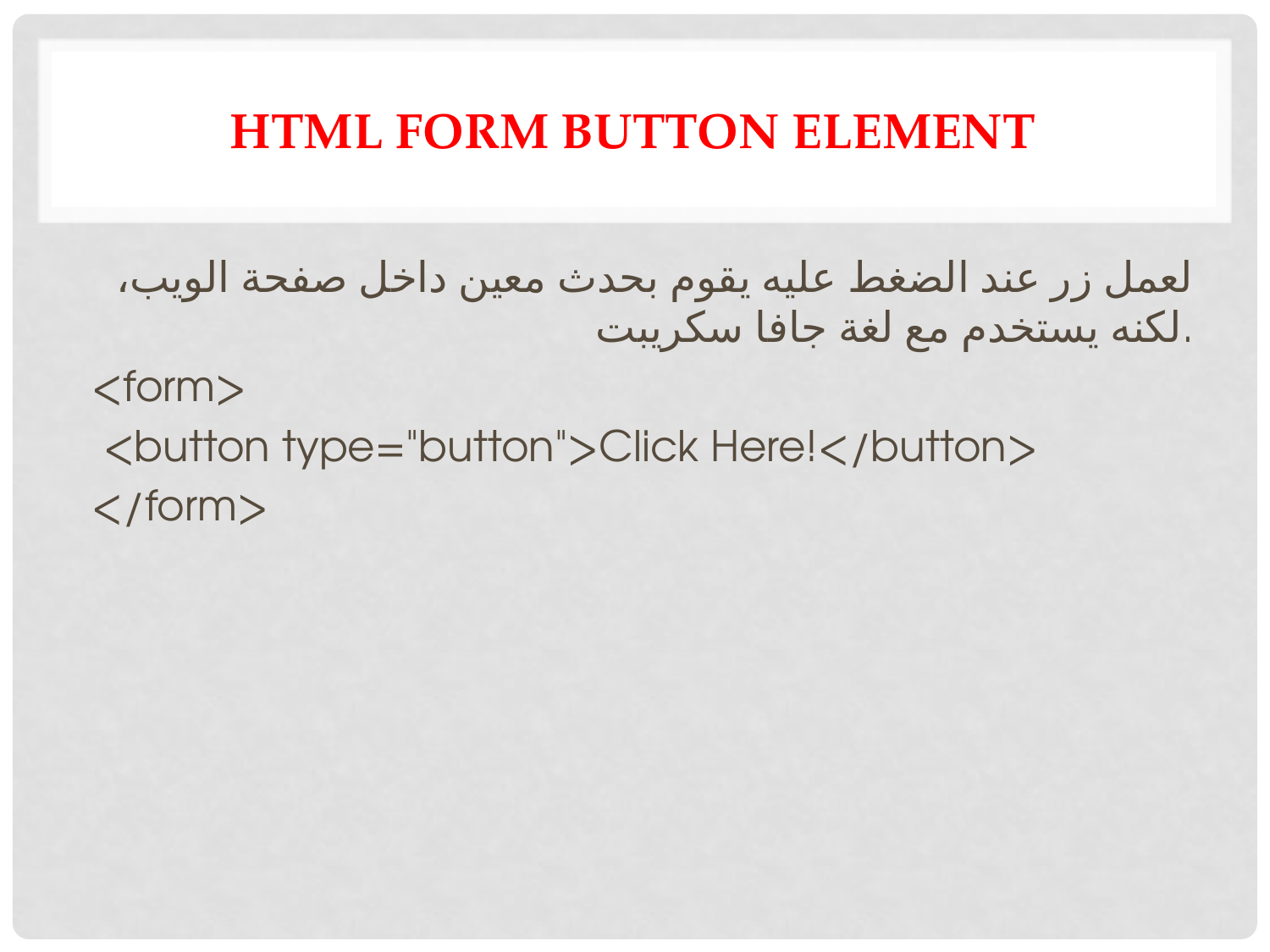

# HTML form button element
لعمل زر عند الضغط عليه يقوم بحدث معين داخل صفحة الويب، لكنه يستخدم مع لغة جافا سكريبت.
<form>
 <button type="button">Click Here!</button>
</form>